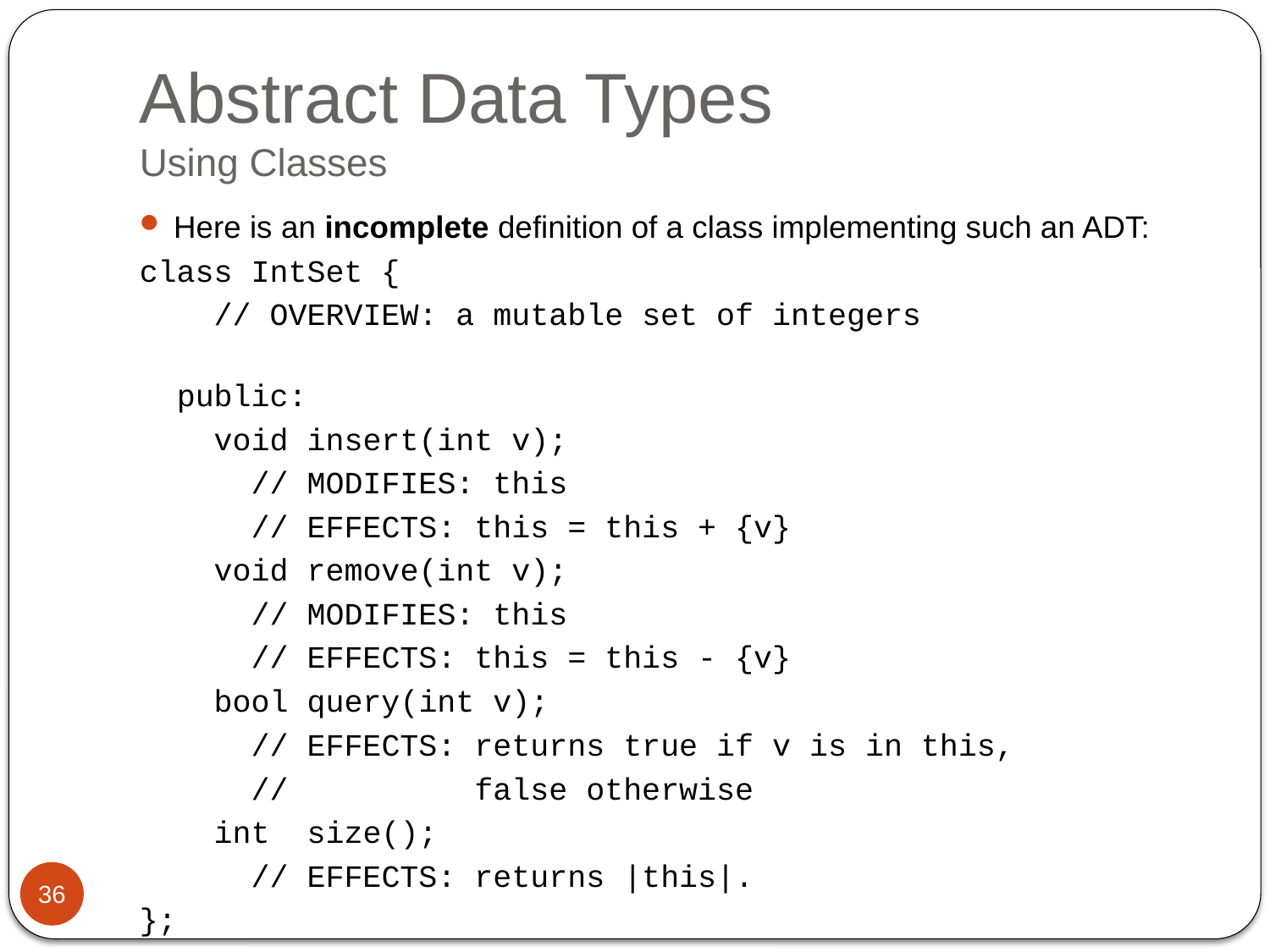

# Abstract Data Types Using Classes
Here is an incomplete definition of a class implementing such an ADT:
class IntSet {
    // OVERVIEW: a mutable set of integers
  public:
    void insert(int v);
      // MODIFIES: this
      // EFFECTS: this = this + {v}
    void remove(int v);
      // MODIFIES: this
      // EFFECTS: this = this - {v}
    bool query(int v);
      // EFFECTS: returns true if v is in this,
      //          false otherwise
    int  size();
      // EFFECTS: returns |this|.
};
36